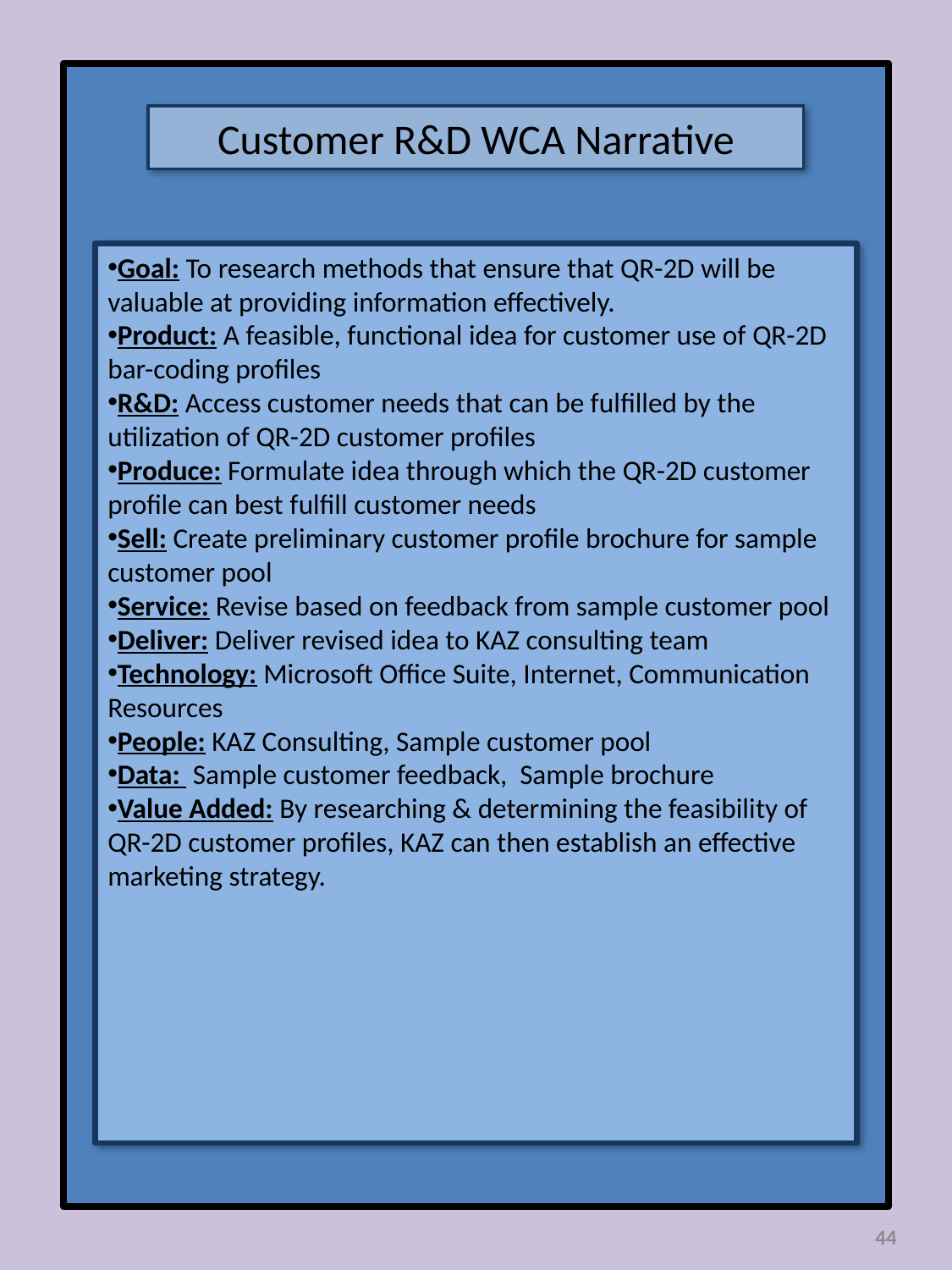

Customer R&D WCA Narrative
Goal: To research methods that ensure that QR-2D will be valuable at providing information effectively.
Product: A feasible, functional idea for customer use of QR-2D bar-coding profiles
R&D: Access customer needs that can be fulfilled by the utilization of QR-2D customer profiles
Produce: Formulate idea through which the QR-2D customer profile can best fulfill customer needs
Sell: Create preliminary customer profile brochure for sample customer pool
Service: Revise based on feedback from sample customer pool
Deliver: Deliver revised idea to KAZ consulting team
Technology: Microsoft Office Suite, Internet, Communication Resources
People: KAZ Consulting, Sample customer pool
Data:  Sample customer feedback,  Sample brochure
Value Added: By researching & determining the feasibility of QR-2D customer profiles, KAZ can then establish an effective marketing strategy.
44